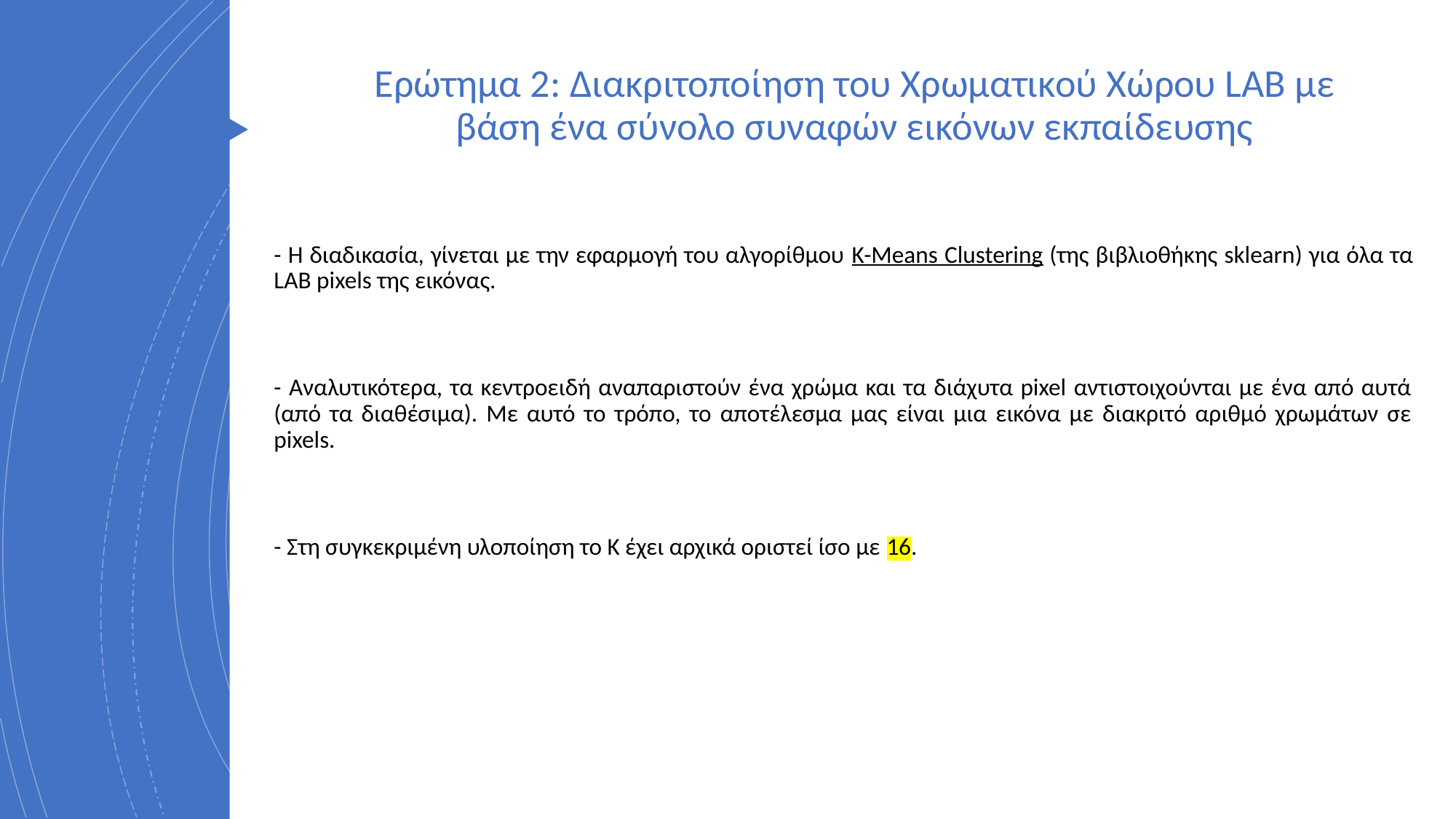

# Ερώτημα 2: Διακριτοποίηση του Χρωματικού Χώρου LAB με βάση ένα σύνολο συναφών εικόνων εκπαίδευσης

- Η διαδικασία, γίνεται με την εφαρμογή του αλγορίθμου K-Means Clustering (της βιβλιοθήκης sklearn) για όλα τα LAB pixels της εικόνας.

- Αναλυτικότερα, τα κεντροειδή αναπαριστούν ένα χρώμα και τα διάχυτα pixel αντιστοιχούνται με ένα από αυτά (από τα διαθέσιμα). Με αυτό το τρόπο, το αποτέλεσμα μας είναι μια εικόνα με διακριτό αριθμό χρωμάτων σε pixels.

- Στη συγκεκριμένη υλοποίηση το Κ έχει αρχικά οριστεί ίσο με 16.